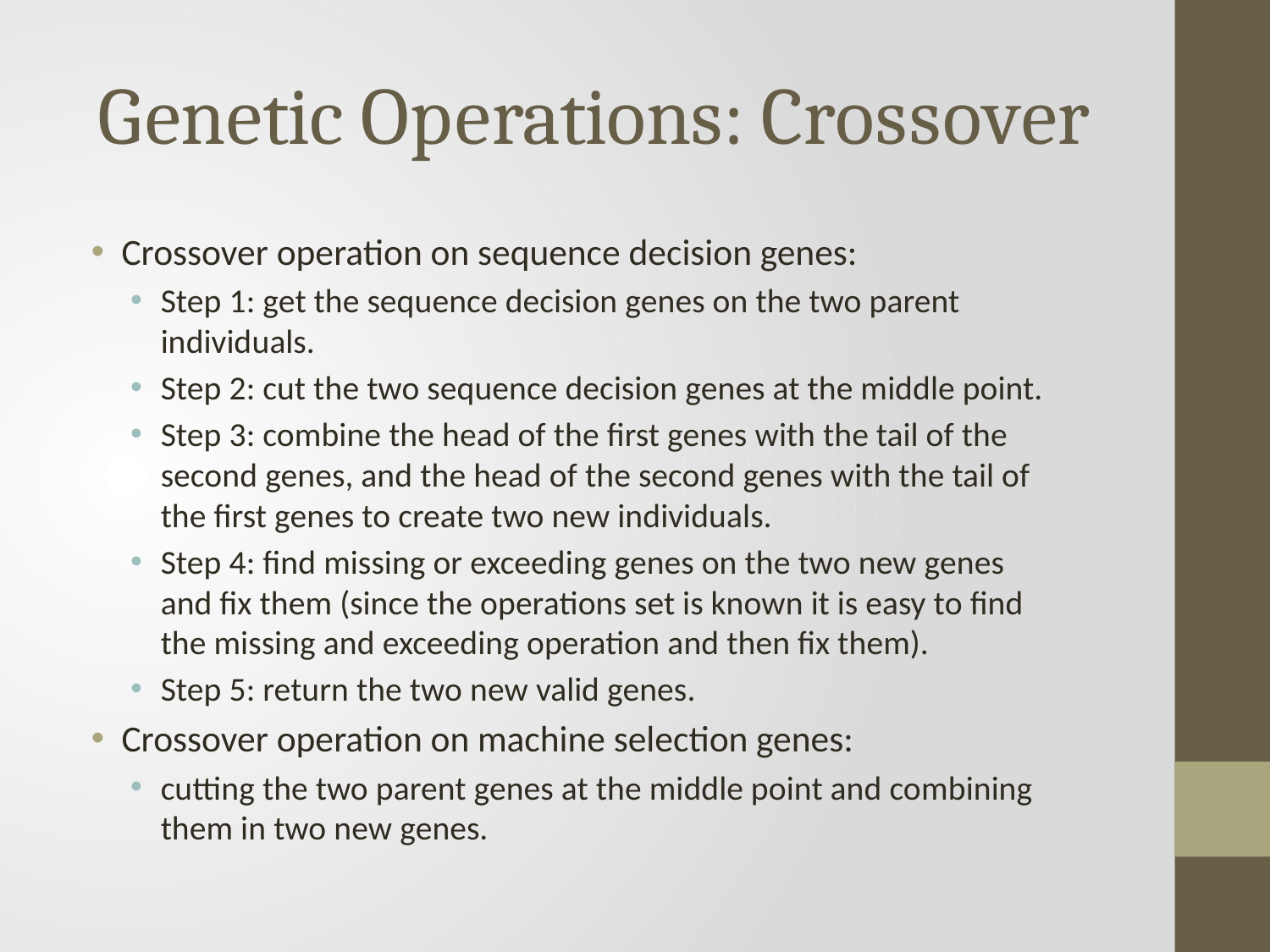

# Genetic Operations: Crossover
Crossover operation on sequence decision genes:
Step 1: get the sequence decision genes on the two parent individuals.
Step 2: cut the two sequence decision genes at the middle point.
Step 3: combine the head of the first genes with the tail of the second genes, and the head of the second genes with the tail of the first genes to create two new individuals.
Step 4: find missing or exceeding genes on the two new genes and fix them (since the operations set is known it is easy to find the missing and exceeding operation and then fix them).
Step 5: return the two new valid genes.
Crossover operation on machine selection genes:
cutting the two parent genes at the middle point and combining them in two new genes.